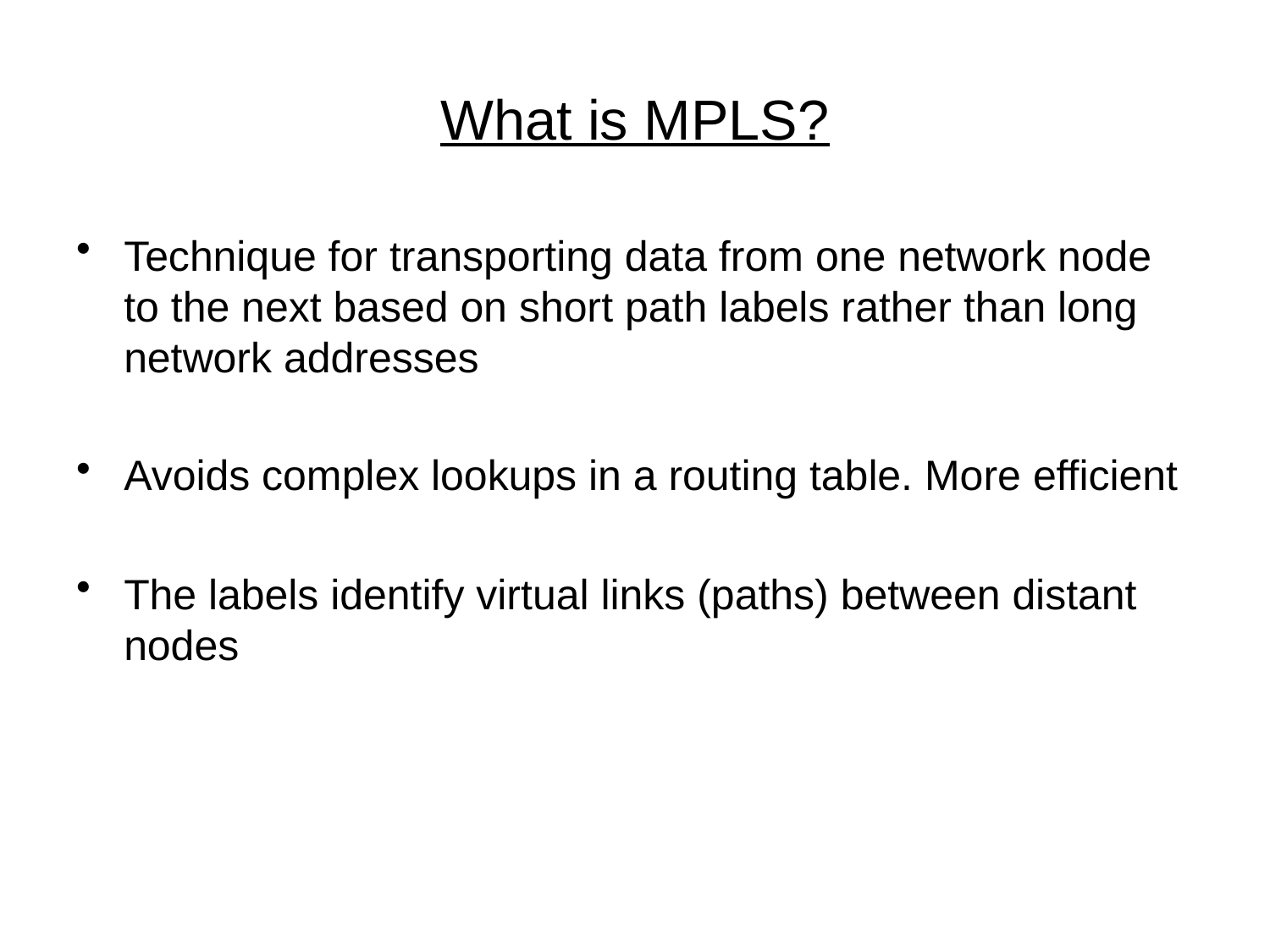

# What is MPLS?
Technique for transporting data from one network node to the next based on short path labels rather than long network addresses

Avoids complex lookups in a routing table. More efficient

The labels identify virtual links (paths) between distant nodes